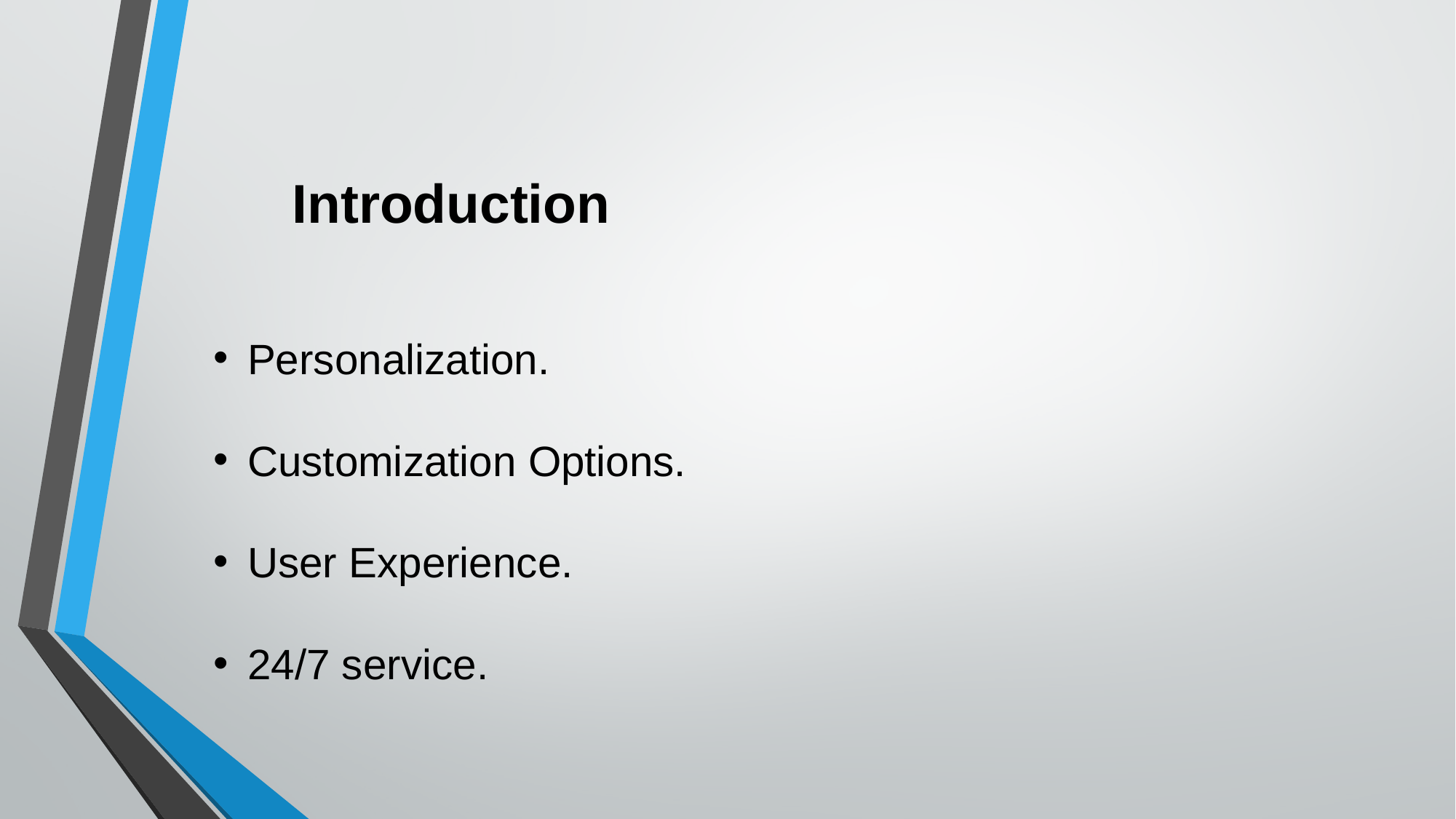

Introduction
Personalization.​
Customization Options.​​
User Experience.​
24/7 service.